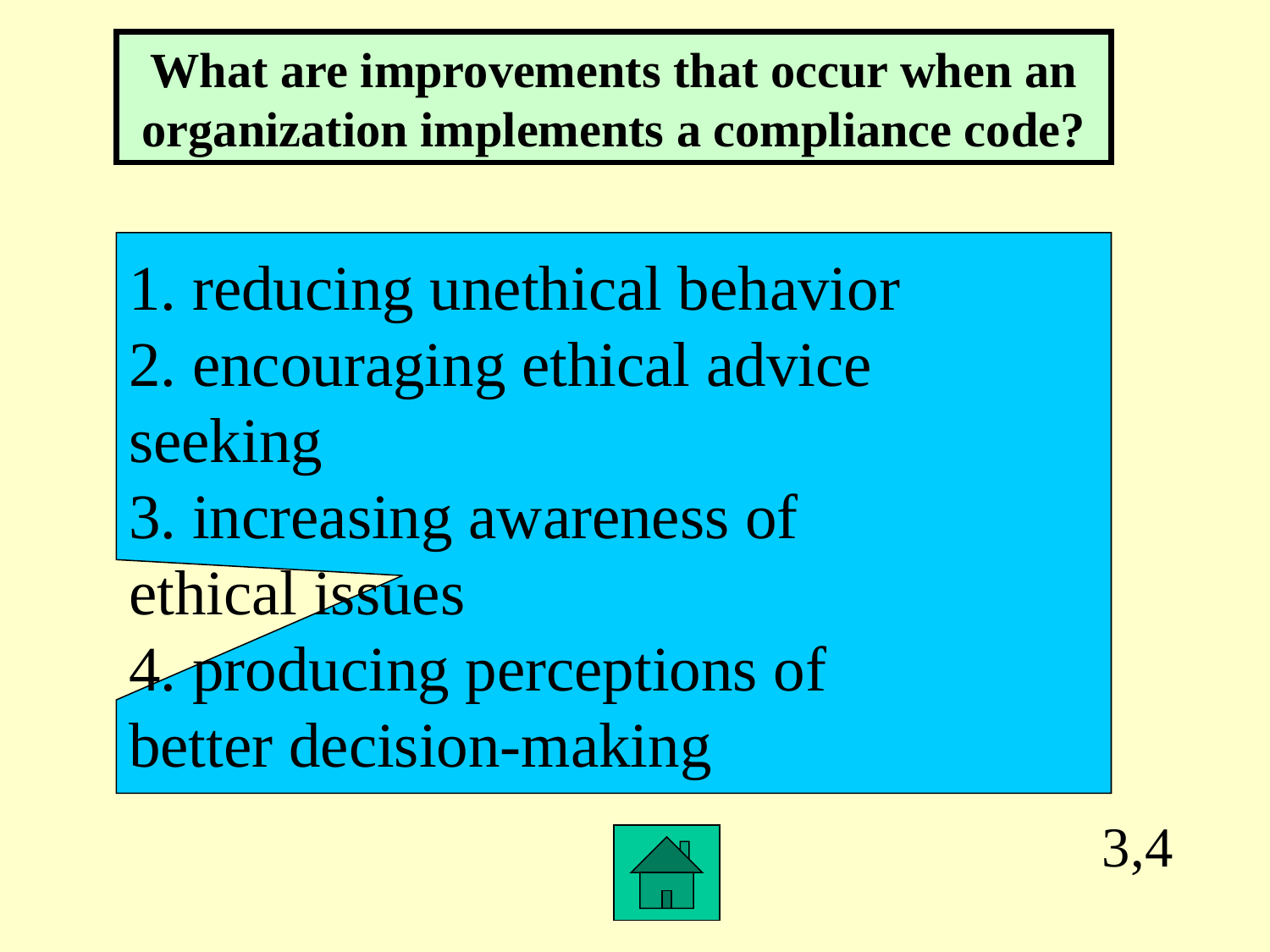

What are improvements that occur when an organization implements a compliance code?
1. reducing unethical behavior
2. encouraging ethical advice
seeking
3. increasing awareness of
ethical issues
4. producing perceptions of
better decision-making
3,4